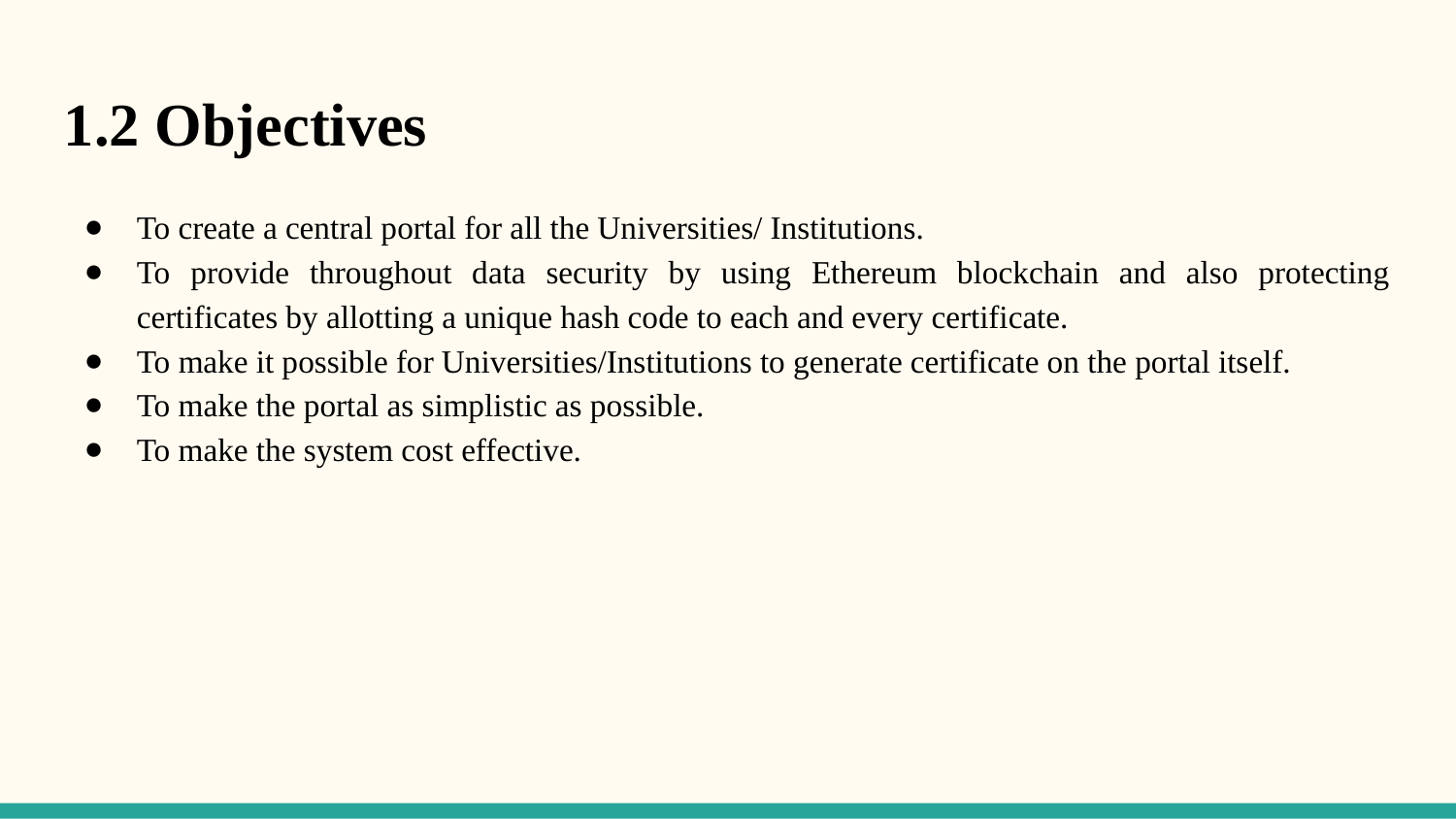

1.2 Objectives
To create a central portal for all the Universities/ Institutions.
To provide throughout data security by using Ethereum blockchain and also protecting certificates by allotting a unique hash code to each and every certificate.
To make it possible for Universities/Institutions to generate certificate on the portal itself.
To make the portal as simplistic as possible.
To make the system cost effective.